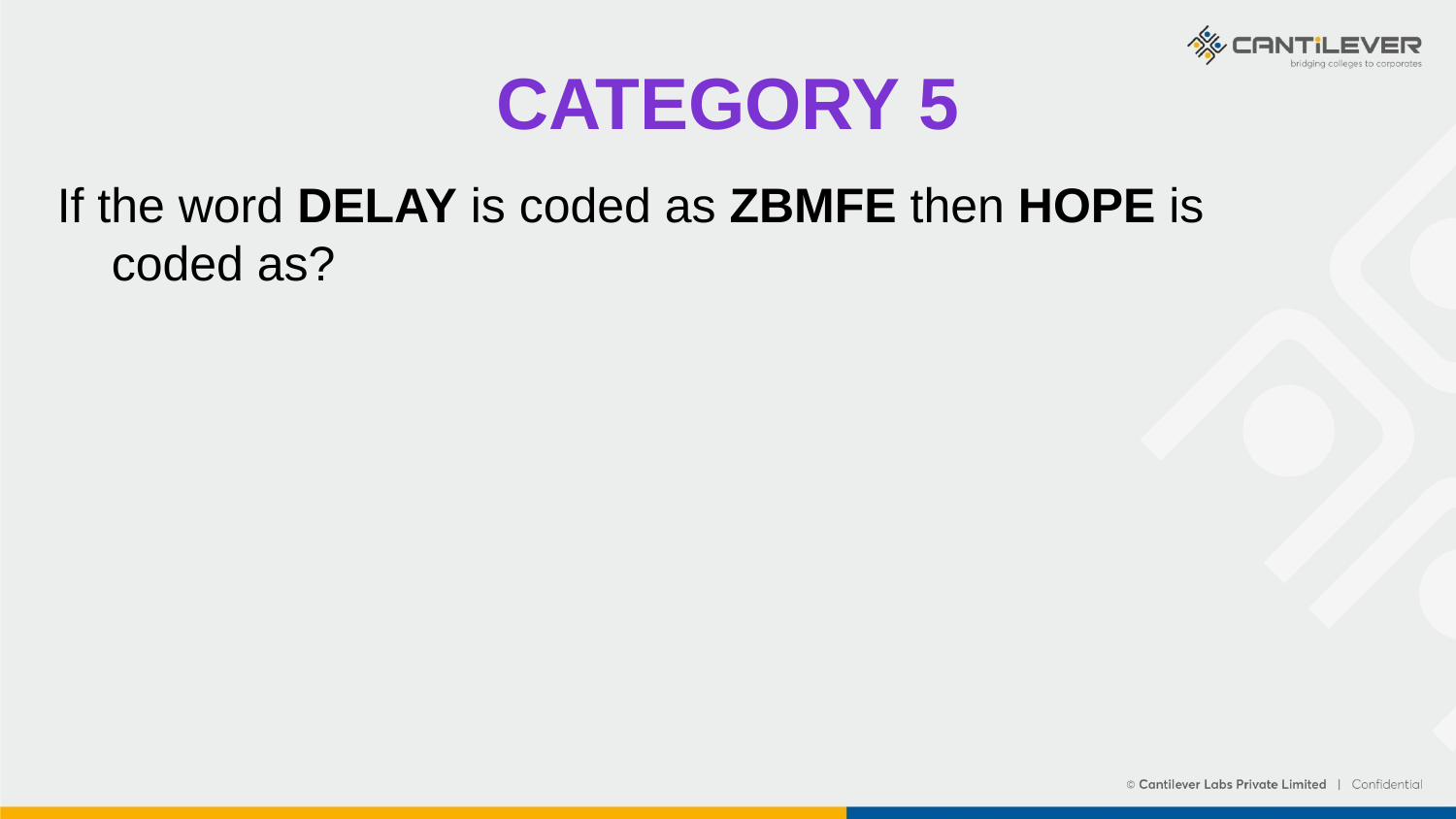

# CATEGORY 5
If the word DELAY is coded as ZBMFE then HOPE is     coded as?